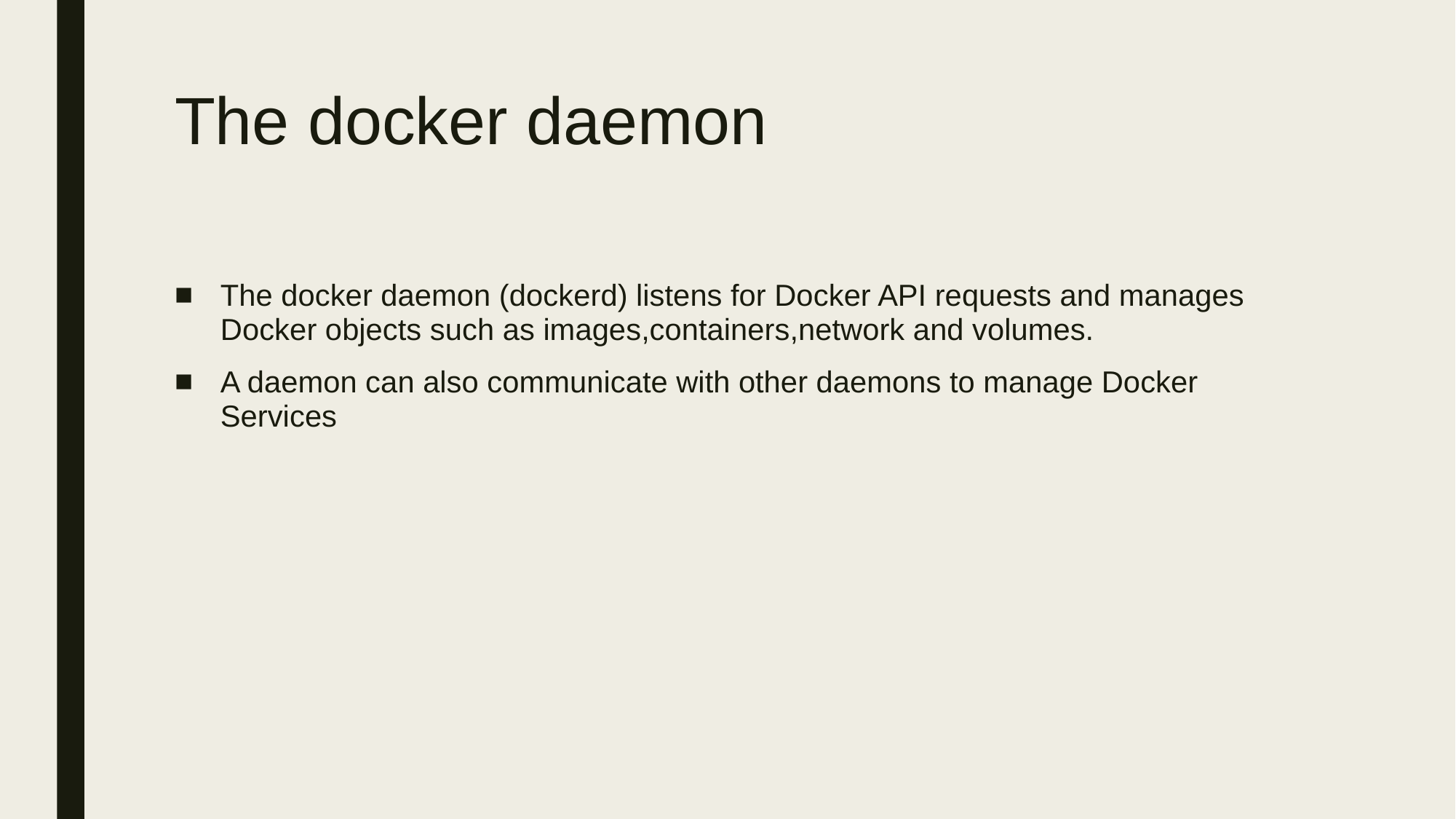

# The docker daemon
The docker daemon (dockerd) listens for Docker API requests and manages Docker objects such as images,containers,network and volumes.
A daemon can also communicate with other daemons to manage Docker Services